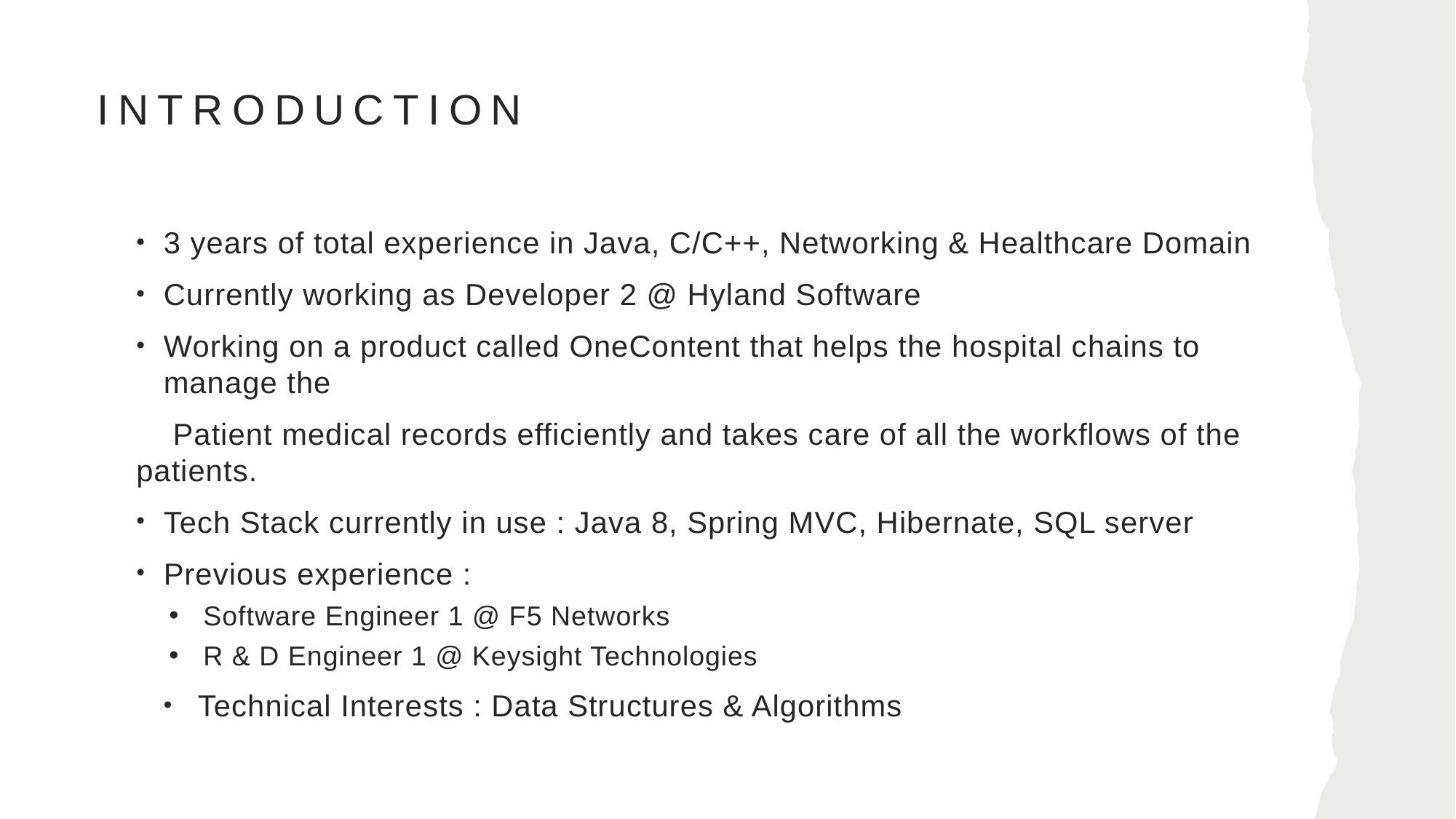

# INTRODUCTION
3 years of total experience in Java, C/C++, Networking & Healthcare Domain
Currently working as Developer 2 @ Hyland Software
Working on a product called OneContent that helps the hospital chains to manage the
    Patient medical records efficiently and takes care of all the workflows of the patients.
Tech Stack currently in use : Java 8, Spring MVC, Hibernate, SQL server
Previous experience :
Software Engineer 1 @ F5 Networks
R & D Engineer 1 @ Keysight Technologies
Technical Interests : Data Structures & Algorithms